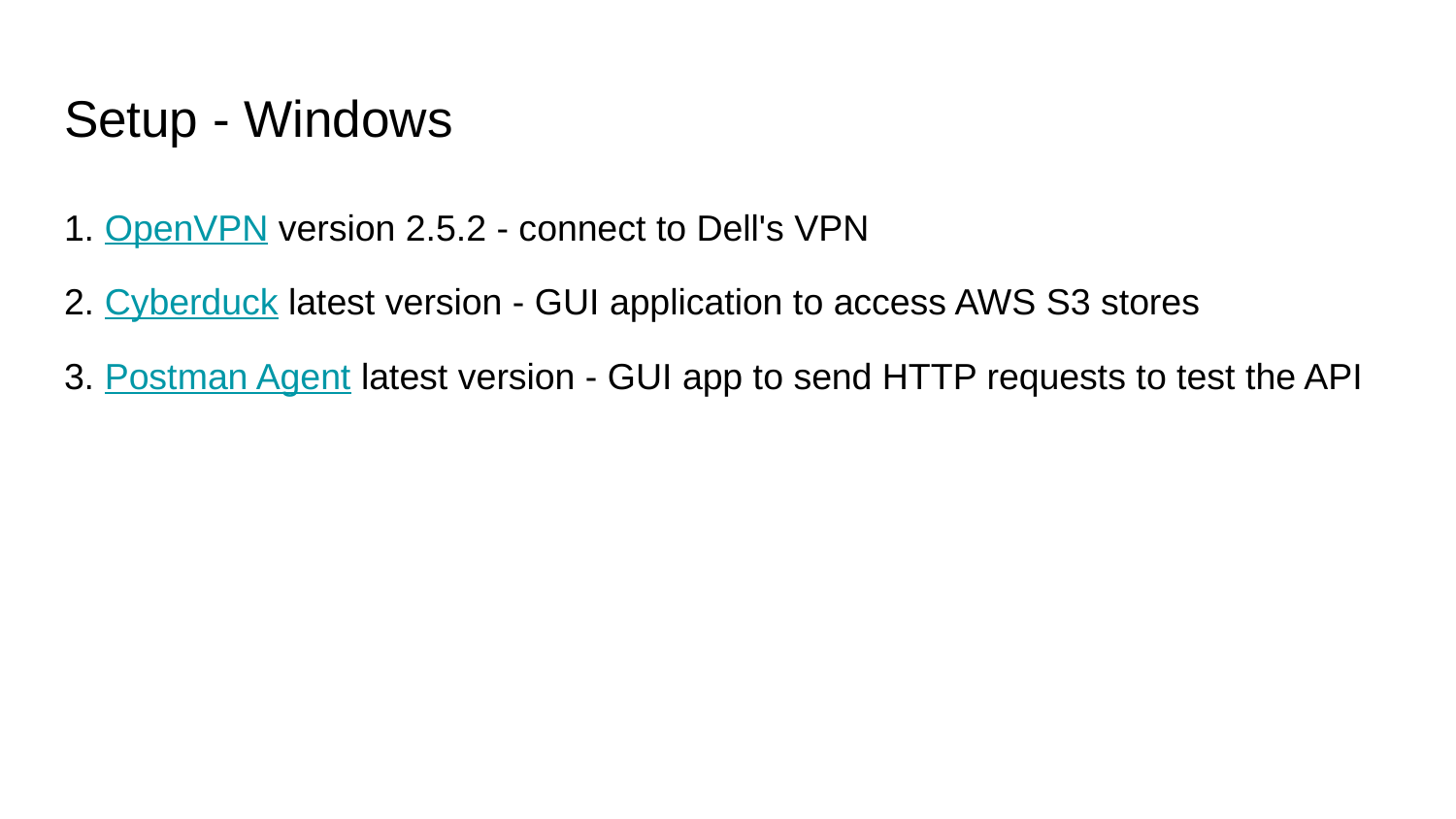

# Setup - Windows
1. OpenVPN version 2.5.2 - connect to Dell's VPN
2. Cyberduck latest version - GUI application to access AWS S3 stores
3. Postman Agent latest version - GUI app to send HTTP requests to test the API